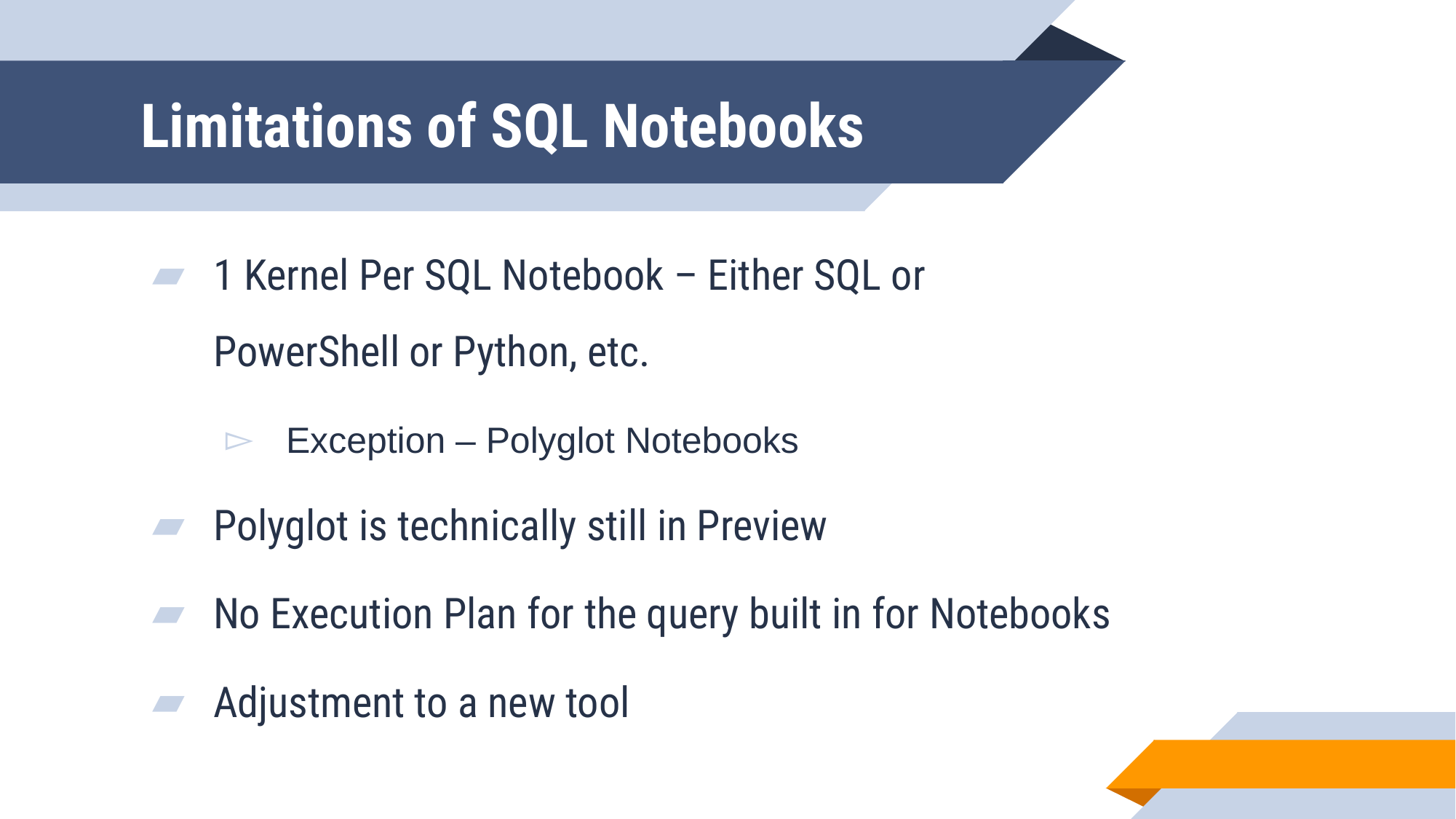

# Limitations of SQL Notebooks
1 Kernel Per SQL Notebook – Either SQL or PowerShell or Python, etc.
Exception – Polyglot Notebooks
Polyglot is technically still in Preview
No Execution Plan for the query built in for Notebooks
Adjustment to a new tool